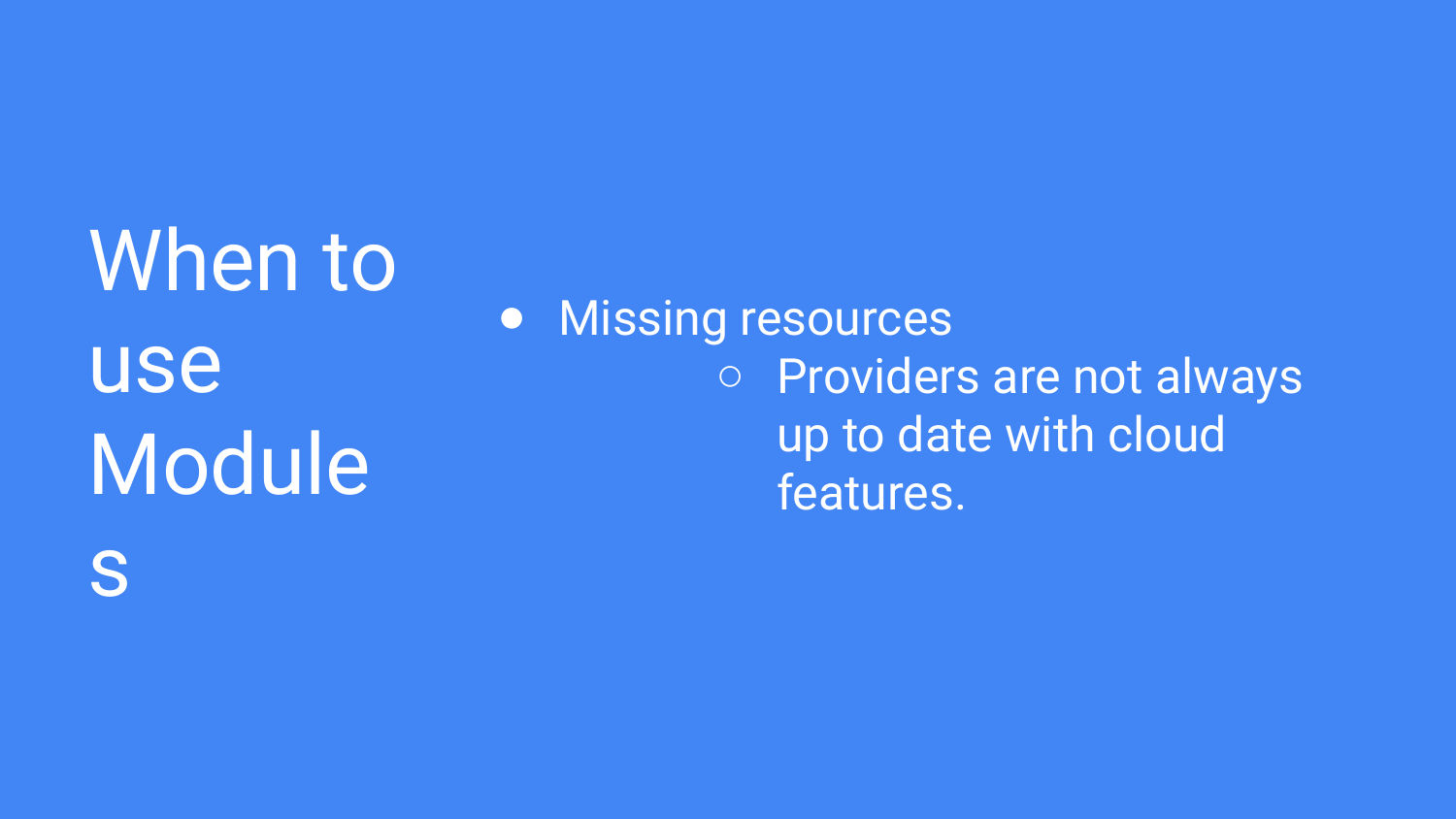

Missing resources
Providers are not always up to date with cloud features.
# When to use
Modules